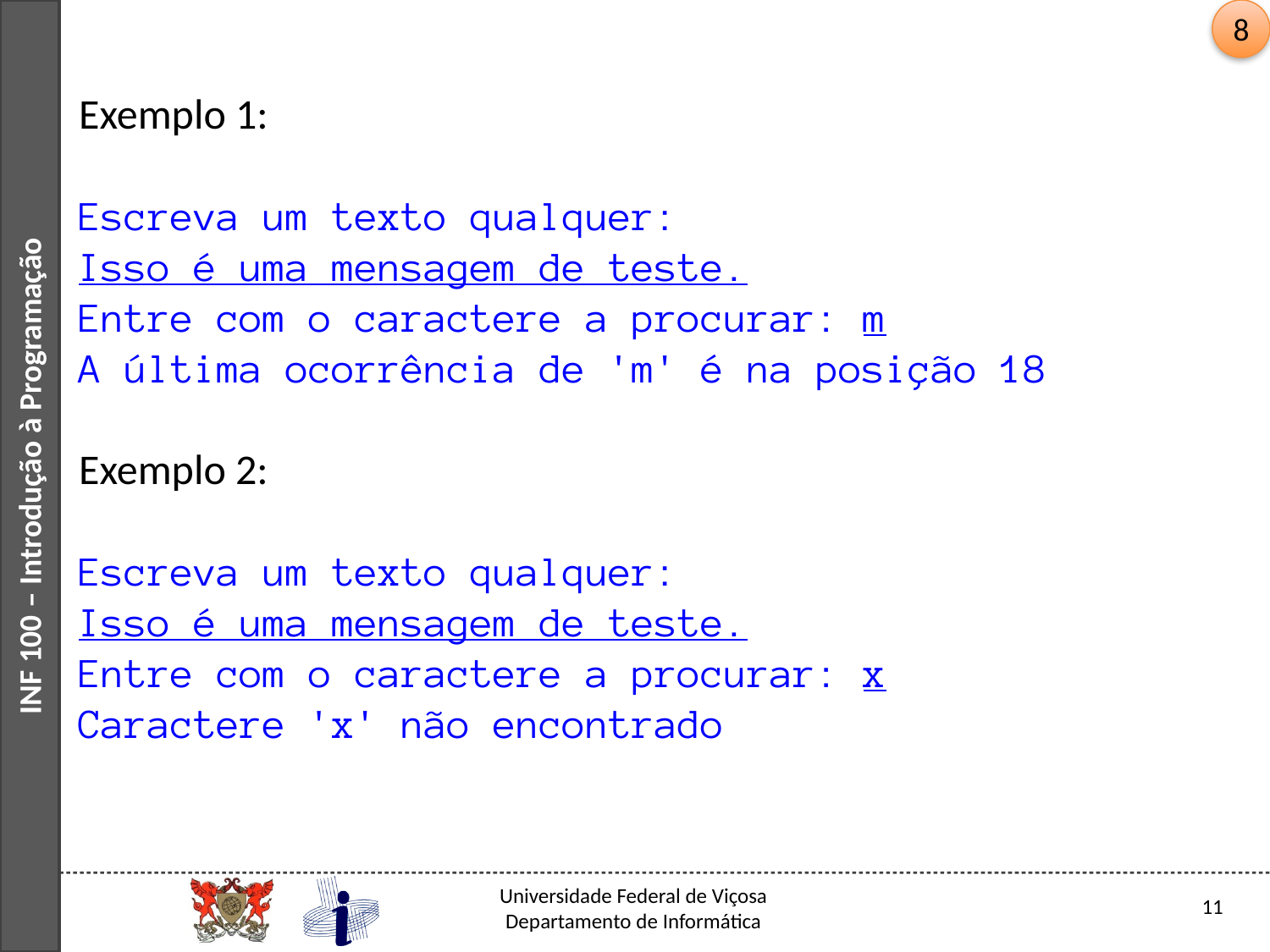

8
Exemplo 1:

Escreva um texto qualquer:
Isso é uma mensagem de teste.
Entre com o caractere a procurar: m
A última ocorrência de 'm' é na posição 18

Exemplo 2:

Escreva um texto qualquer:
Isso é uma mensagem de teste.
Entre com o caractere a procurar: x
Caractere 'x' não encontrado